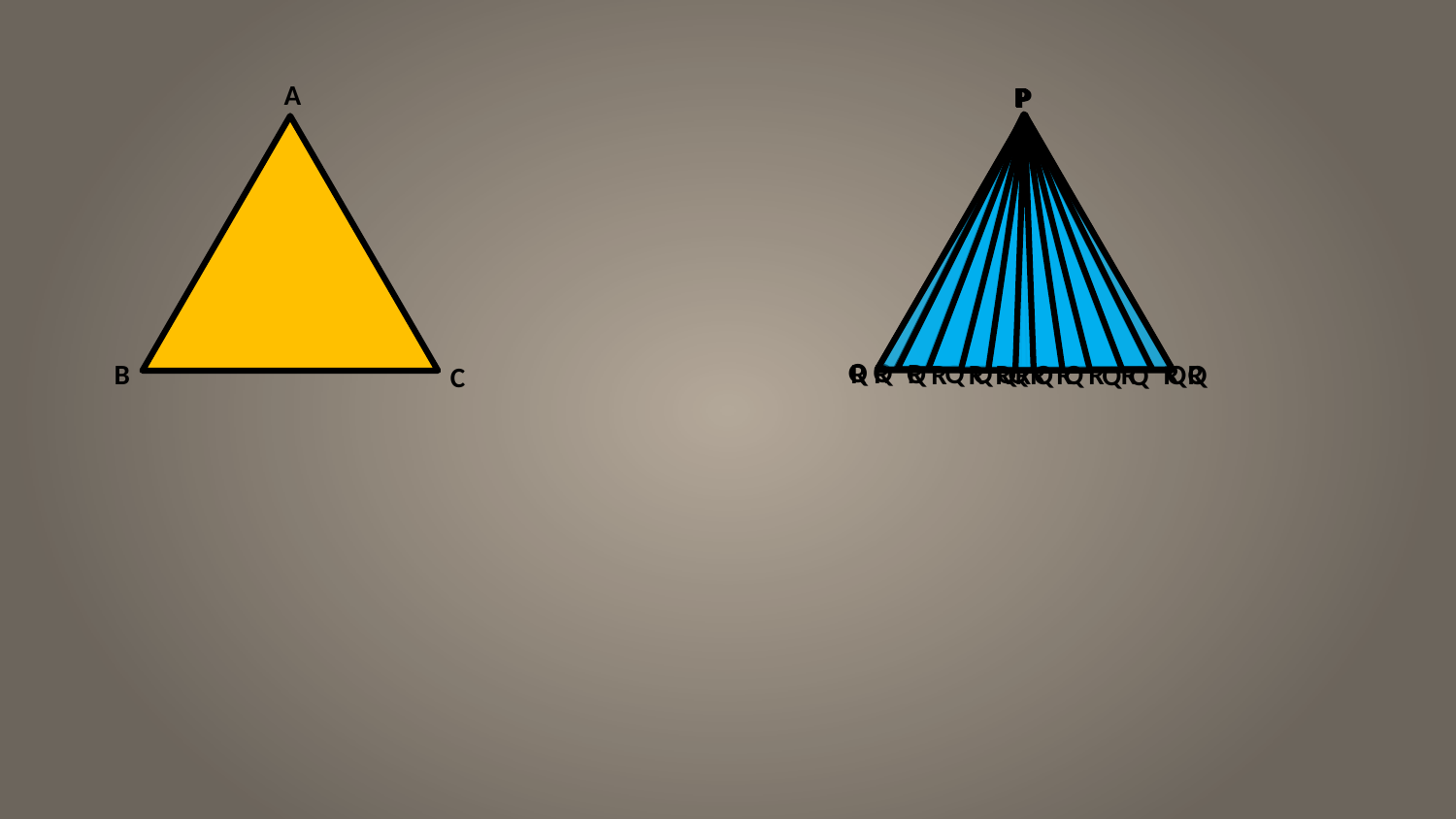

A

B
C
P

Q
R
P

Q
R
P

R
Q
P

Q
R
P

R
Q
P

R
Q
P

R
Q
P

R
Q
P

R
Q
P

Q
R
P

Q
R
P

Q
R
P

Q
R